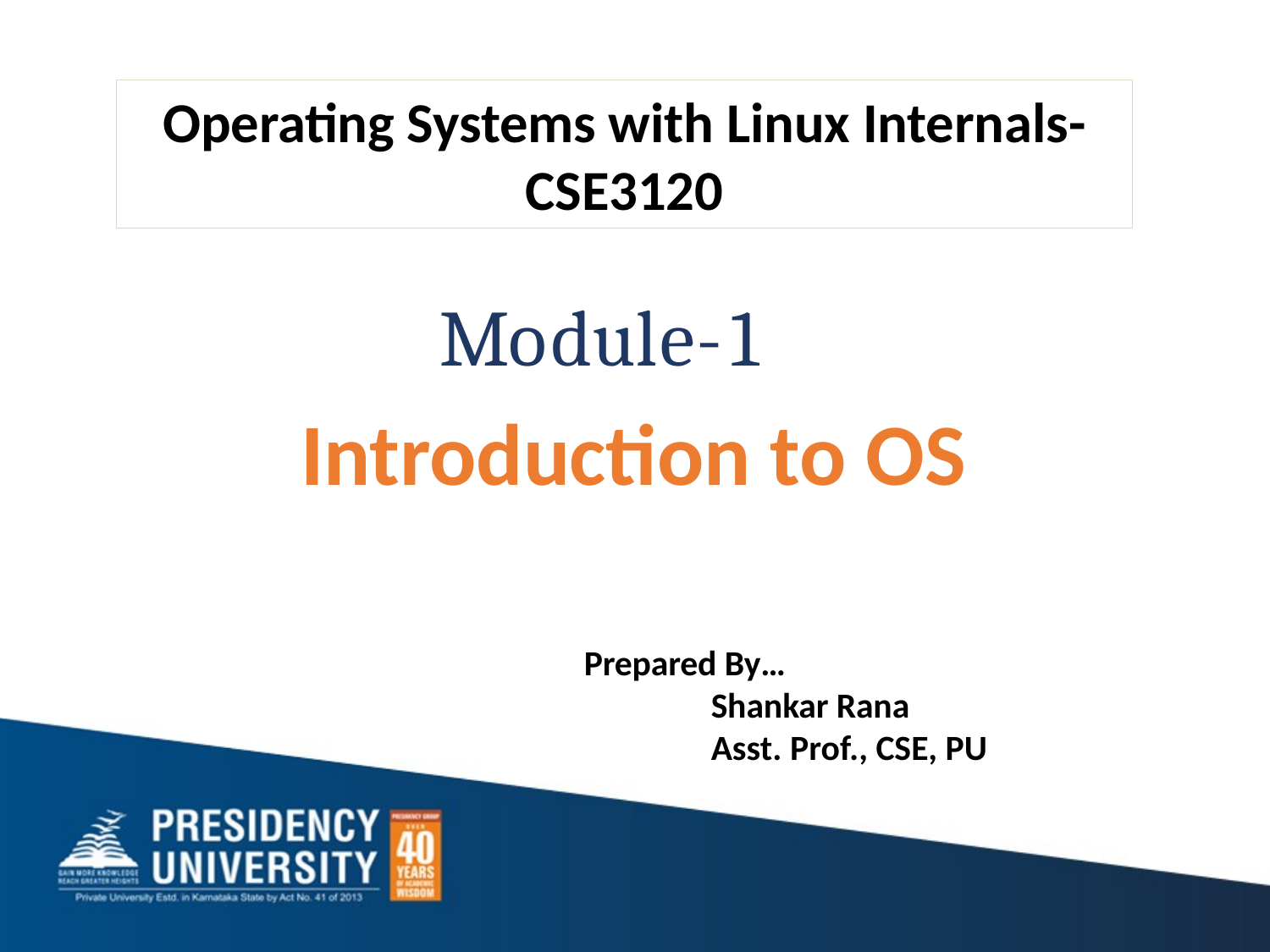

Operating Systems with Linux Internals-CSE3120
# Module-1
Introduction to OS
Prepared By…
	Shankar Rana
	Asst. Prof., CSE, PU
1